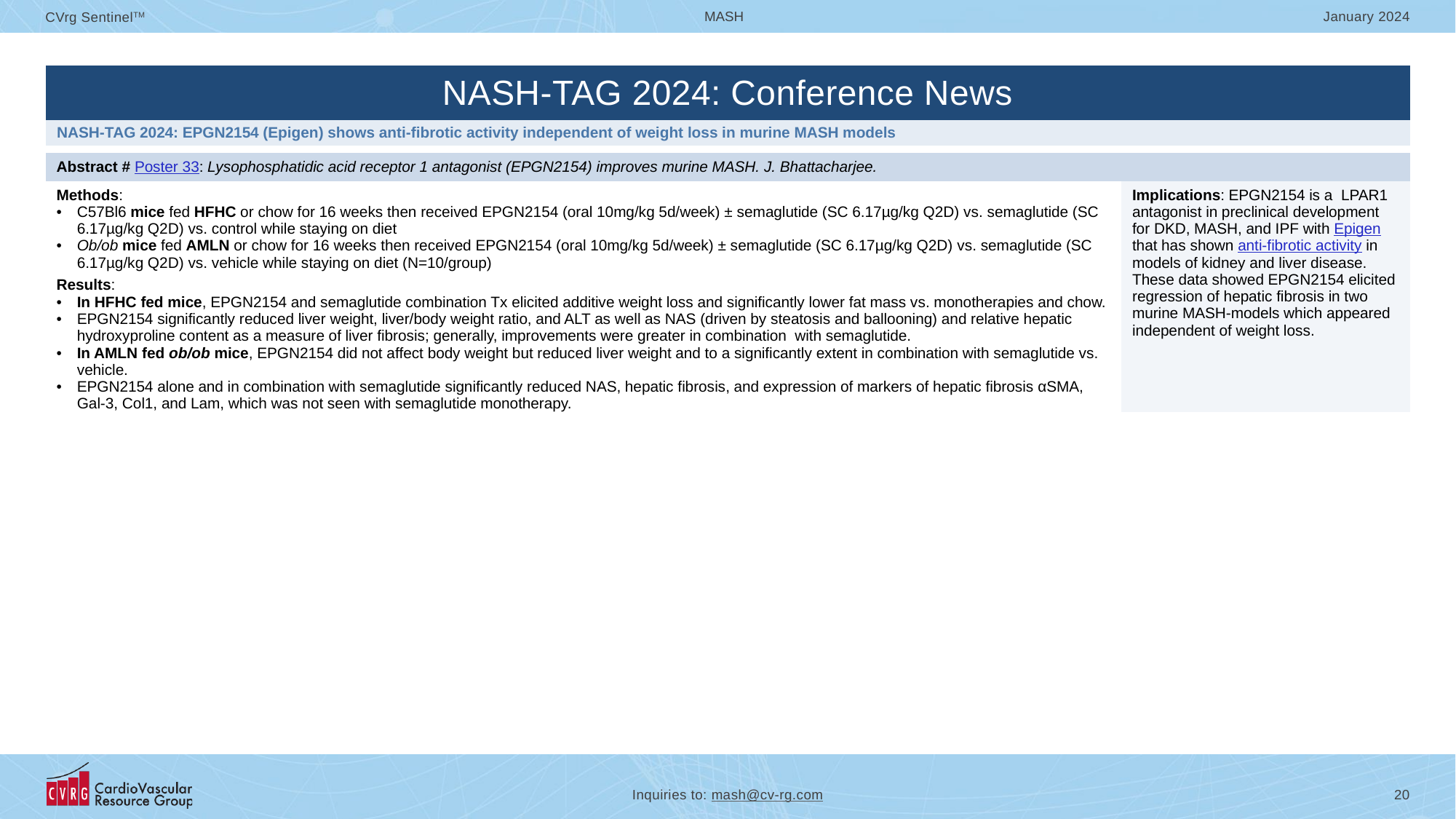

| NASH-TAG 2024: Conference News |
| --- |
| NASH-TAG 2024: EPGN2154 (Epigen) shows anti-fibrotic activity independent of weight loss in murine MASH models |
| Abstract # Poster 33: Lysophosphatidic acid receptor 1 antagonist (EPGN2154) improves murine MASH. J. Bhattacharjee. |  |
| --- | --- |
| Methods: C57Bl6 mice fed HFHC or chow for 16 weeks then received EPGN2154 (oral 10mg/kg 5d/week) ± semaglutide (SC 6.17µg/kg Q2D) vs. semaglutide (SC 6.17µg/kg Q2D) vs. control while staying on diet Ob/ob mice fed AMLN or chow for 16 weeks then received EPGN2154 (oral 10mg/kg 5d/week) ± semaglutide (SC 6.17µg/kg Q2D) vs. semaglutide (SC 6.17µg/kg Q2D) vs. vehicle while staying on diet (N=10/group) | Implications: EPGN2154 is a LPAR1 antagonist in preclinical development for DKD, MASH, and IPF with Epigen that has shown anti-fibrotic activity in models of kidney and liver disease. These data showed EPGN2154 elicited regression of hepatic fibrosis in two murine MASH-models which appeared independent of weight loss. |
| Results: In HFHC fed mice, EPGN2154 and semaglutide combination Tx elicited additive weight loss and significantly lower fat mass vs. monotherapies and chow. EPGN2154 significantly reduced liver weight, liver/body weight ratio, and ALT as well as NAS (driven by steatosis and ballooning) and relative hepatic hydroxyproline content as a measure of liver fibrosis; generally, improvements were greater in combination with semaglutide. In AMLN fed ob/ob mice, EPGN2154 did not affect body weight but reduced liver weight and to a significantly extent in combination with semaglutide vs. vehicle. EPGN2154 alone and in combination with semaglutide significantly reduced NAS, hepatic fibrosis, and expression of markers of hepatic fibrosis αSMA, Gal-3, Col1, and Lam, which was not seen with semaglutide monotherapy. |  |